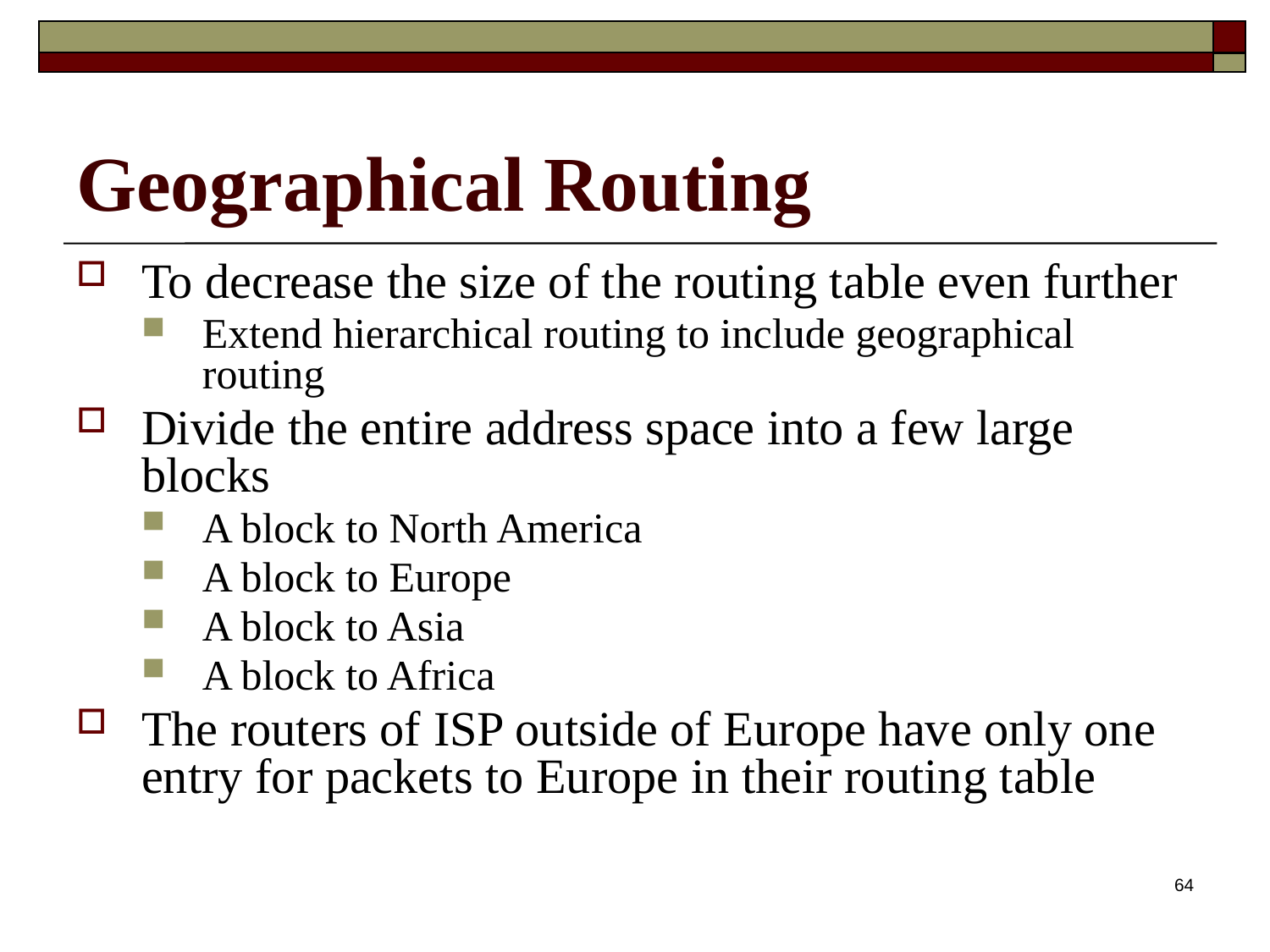

# Geographical Routing
To decrease the size of the routing table even further
Extend hierarchical routing to include geographical routing
Divide the entire address space into a few large blocks
A block to North America
A block to Europe
A block to Asia
A block to Africa
The routers of ISP outside of Europe have only one entry for packets to Europe in their routing table
64